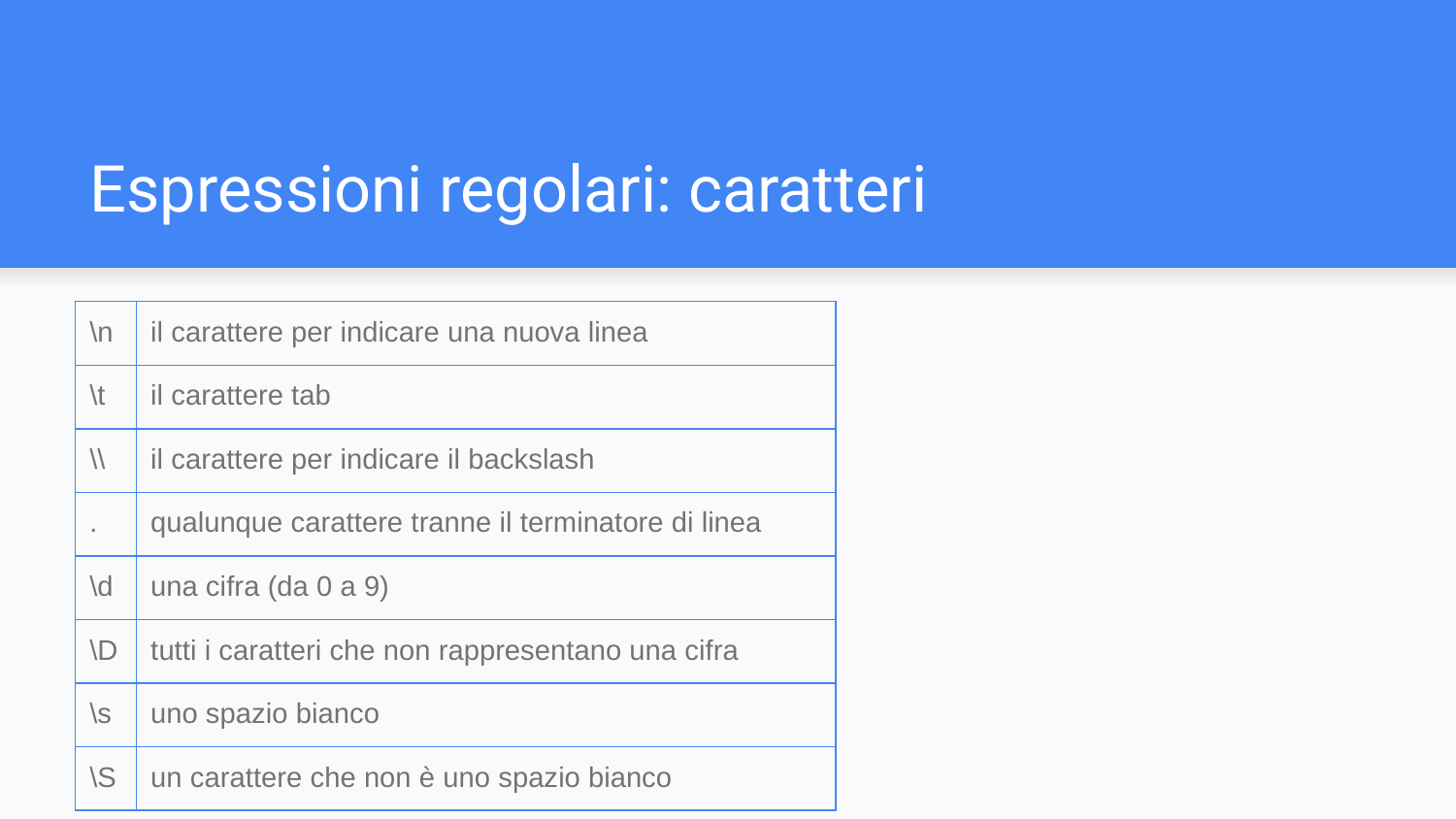

# Espressioni regolari: caratteri
| \n | il carattere per indicare una nuova linea |
| --- | --- |
| \t | il carattere tab |
| \\ | il carattere per indicare il backslash |
| . | qualunque carattere tranne il terminatore di linea |
| \d | una cifra (da 0 a 9) |
| \D | tutti i caratteri che non rappresentano una cifra |
| \s | uno spazio bianco |
| \S | un carattere che non è uno spazio bianco |